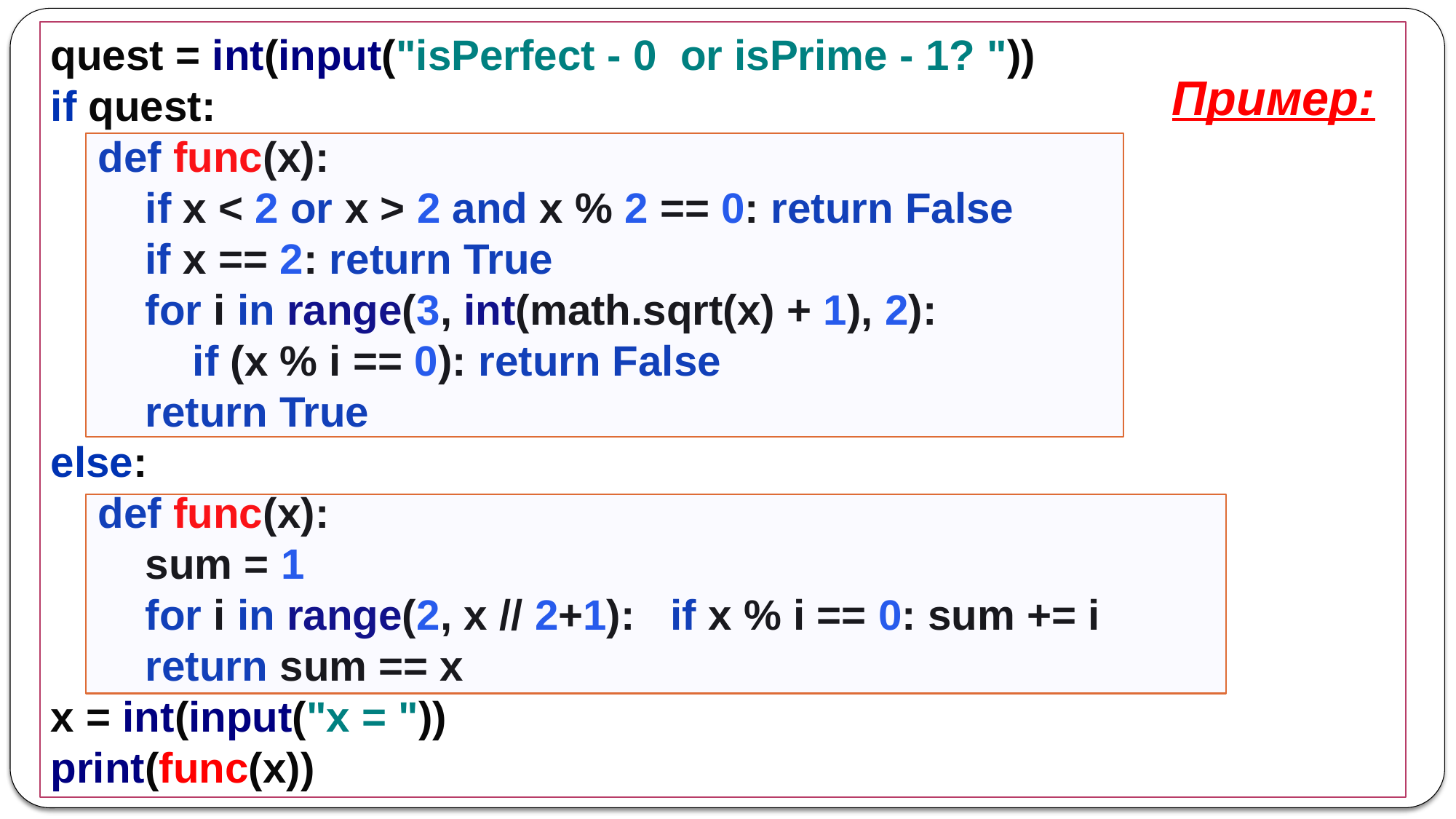

# Функции в Python
quest = int(input("isPerfect - 0  or isPrime - 1? "))
if quest:
    def func(x):
        if x < 2 or x > 2 and x % 2 == 0: return False
        if x == 2: return True
        for i in range(3, int(math.sqrt(x) + 1), 2):
            if (x % i == 0): return False
        return True
else:
    def func(x):
        sum = 1
        for i in range(2, x // 2+1):   if x % i == 0: sum += i
        return sum == x
x = int(input("x = "))
print(func(x))
Пример:

Инструкция def
Пример:

Дисциплина "Программирование на языках высокого уровня" - семестр 3